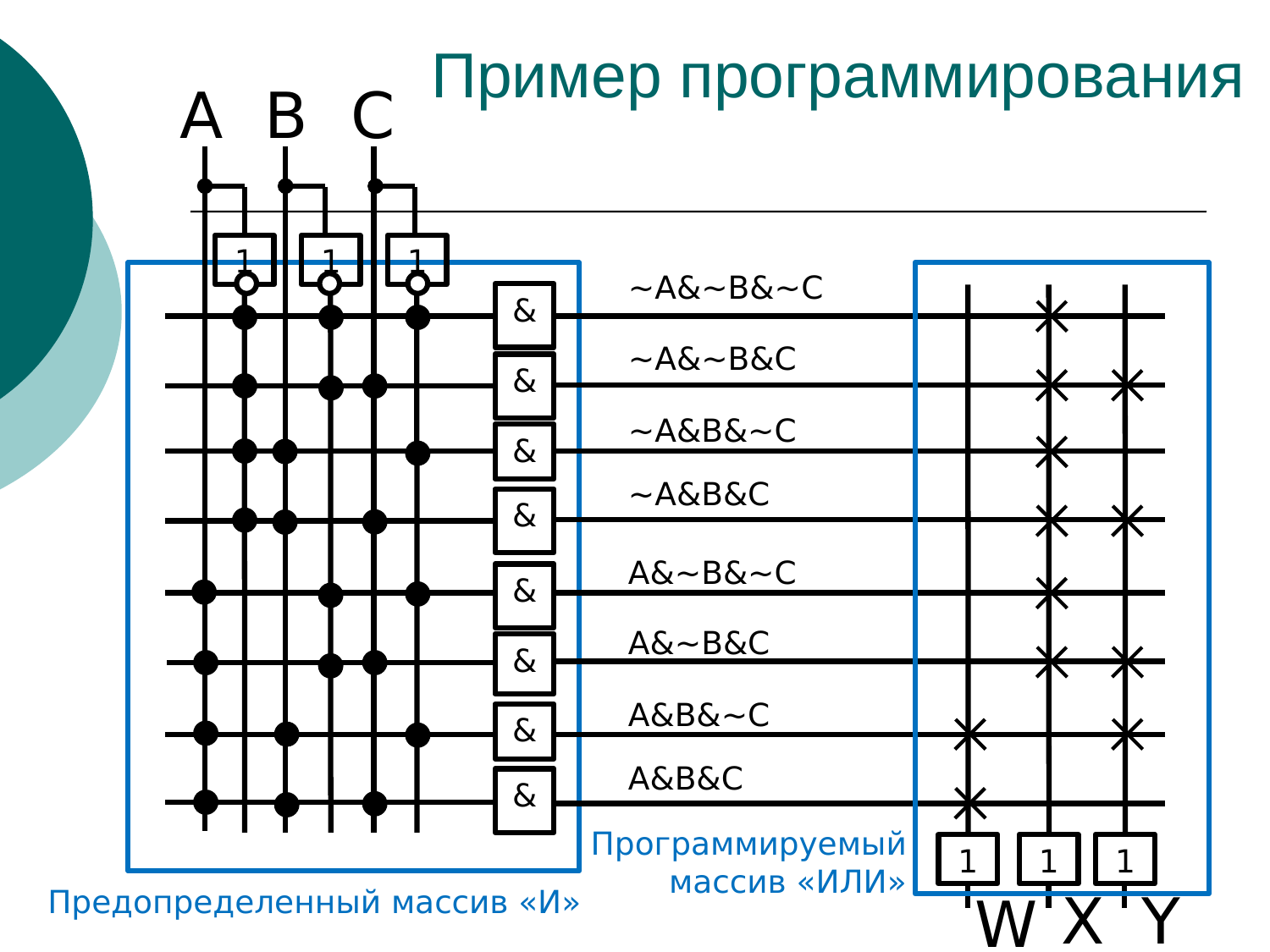

# Пример программирования
A
B
C
1
1
1
~A&~B&~C

&

~A&~B&C
&

~A&B&~C
&

~A&B&C
&

A&~B&~C
&

A&~B&C
&

A&B&~C
&

A&B&C
&

Программируемый массив «ИЛИ»
1
1
1
X
Y
Предопределенный массив «И»
W